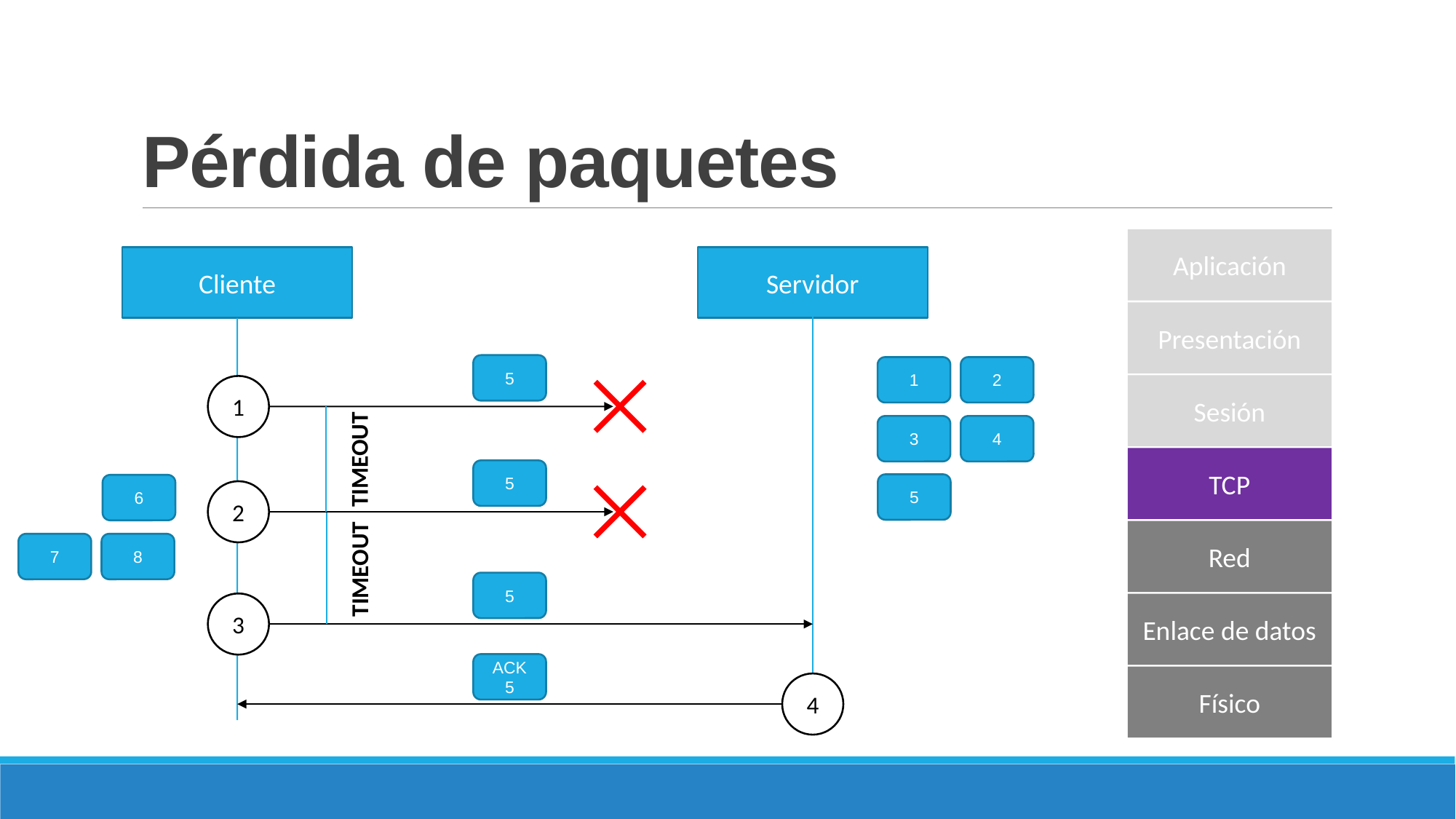

# Pérdida de paquetes
Aplicación
Cliente
Servidor
Presentación
5
1
2

Sesión
1
3
4
TIMEOUT
TCP
5

5
6
2
Red
7
8
TIMEOUT
5
3
Enlace de datos
ACK 5
Físico
4